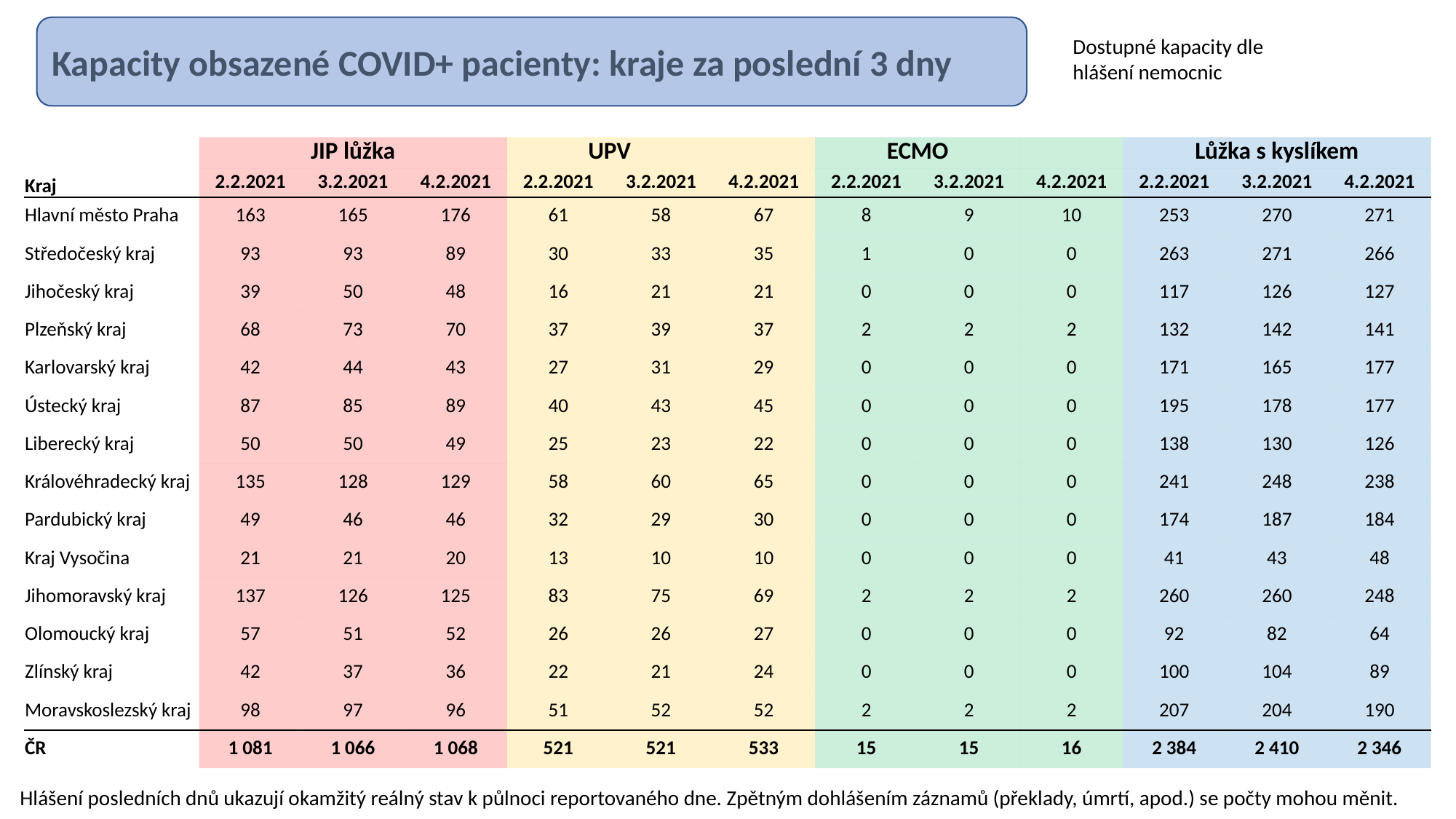

Kapacity obsazené COVID+ pacienty: kraje za poslední 3 dny
Dostupné kapacity dle hlášení nemocnic
|  | JIP lůžka |  |  | UPV |  |  | ECMO |  |  | Lůžka s kyslíkem |  |  |
| --- | --- | --- | --- | --- | --- | --- | --- | --- | --- | --- | --- | --- |
| Kraj | 2.2.2021 | 3.2.2021 | 4.2.2021 | 2.2.2021 | 3.2.2021 | 4.2.2021 | 2.2.2021 | 3.2.2021 | 4.2.2021 | 2.2.2021 | 3.2.2021 | 4.2.2021 |
| Hlavní město Praha | 163 | 165 | 176 | 61 | 58 | 67 | 8 | 9 | 10 | 253 | 270 | 271 |
| Středočeský kraj | 93 | 93 | 89 | 30 | 33 | 35 | 1 | 0 | 0 | 263 | 271 | 266 |
| Jihočeský kraj | 39 | 50 | 48 | 16 | 21 | 21 | 0 | 0 | 0 | 117 | 126 | 127 |
| Plzeňský kraj | 68 | 73 | 70 | 37 | 39 | 37 | 2 | 2 | 2 | 132 | 142 | 141 |
| Karlovarský kraj | 42 | 44 | 43 | 27 | 31 | 29 | 0 | 0 | 0 | 171 | 165 | 177 |
| Ústecký kraj | 87 | 85 | 89 | 40 | 43 | 45 | 0 | 0 | 0 | 195 | 178 | 177 |
| Liberecký kraj | 50 | 50 | 49 | 25 | 23 | 22 | 0 | 0 | 0 | 138 | 130 | 126 |
| Královéhradecký kraj | 135 | 128 | 129 | 58 | 60 | 65 | 0 | 0 | 0 | 241 | 248 | 238 |
| Pardubický kraj | 49 | 46 | 46 | 32 | 29 | 30 | 0 | 0 | 0 | 174 | 187 | 184 |
| Kraj Vysočina | 21 | 21 | 20 | 13 | 10 | 10 | 0 | 0 | 0 | 41 | 43 | 48 |
| Jihomoravský kraj | 137 | 126 | 125 | 83 | 75 | 69 | 2 | 2 | 2 | 260 | 260 | 248 |
| Olomoucký kraj | 57 | 51 | 52 | 26 | 26 | 27 | 0 | 0 | 0 | 92 | 82 | 64 |
| Zlínský kraj | 42 | 37 | 36 | 22 | 21 | 24 | 0 | 0 | 0 | 100 | 104 | 89 |
| Moravskoslezský kraj | 98 | 97 | 96 | 51 | 52 | 52 | 2 | 2 | 2 | 207 | 204 | 190 |
| ČR | 1 081 | 1 066 | 1 068 | 521 | 521 | 533 | 15 | 15 | 16 | 2 384 | 2 410 | 2 346 |
Hlášení posledních dnů ukazují okamžitý reálný stav k půlnoci reportovaného dne. Zpětným dohlášením záznamů (překlady, úmrtí, apod.) se počty mohou měnit.